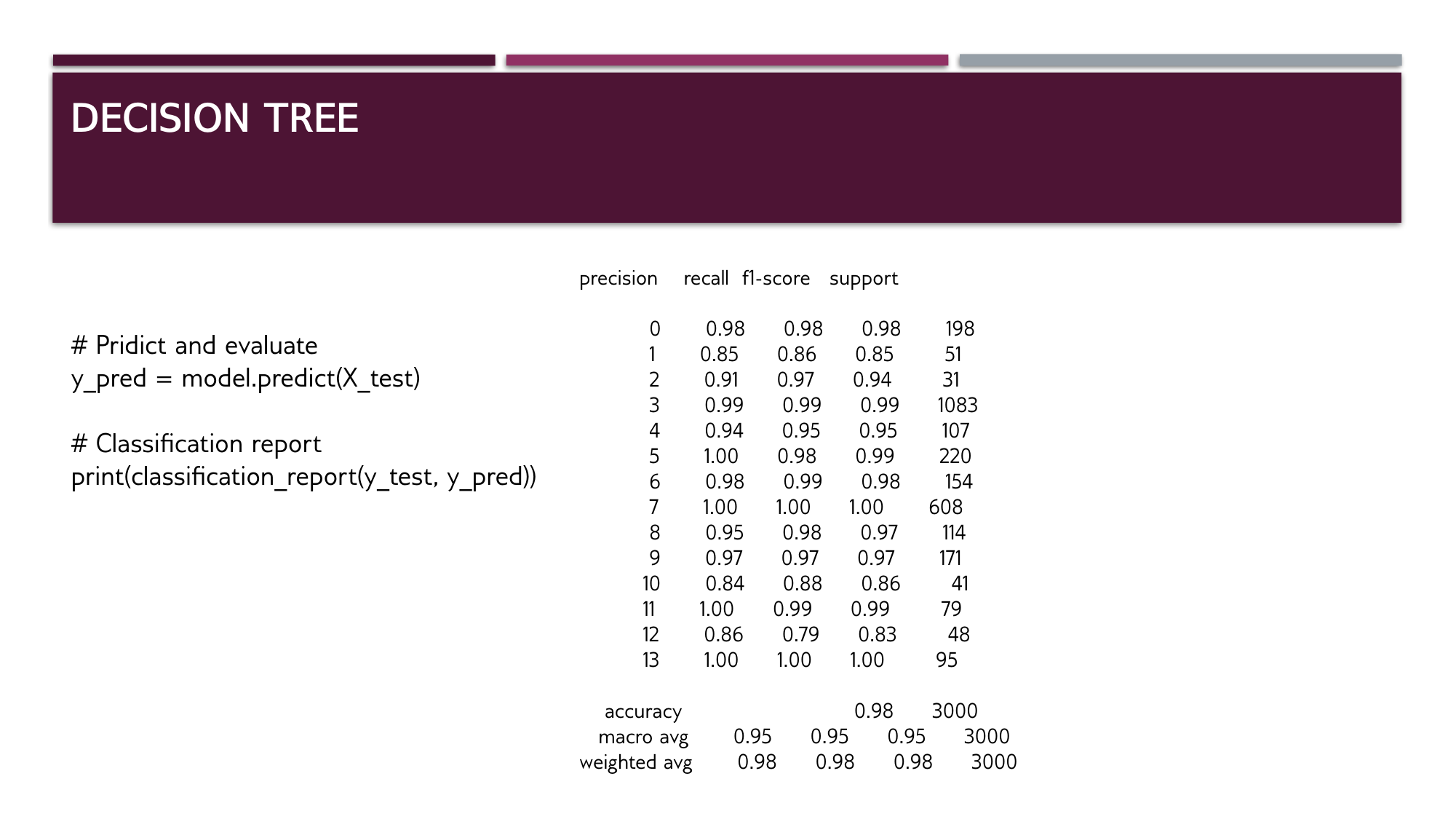

precision    recall  f1-score   support

           0       0.98      0.98      0.98       198
           1       0.85      0.86      0.85        51
           2       0.91      0.97      0.94        31
           3       0.99      0.99      0.99      1083
           4       0.94      0.95      0.95       107
           5       1.00      0.98      0.99       220
           6       0.98      0.99      0.98       154
           7       1.00      1.00      1.00       608
           8       0.95      0.98      0.97       114
           9       0.97      0.97      0.97       171
          10       0.84      0.88      0.86        41
          11       1.00      0.99      0.99        79
          12       0.86      0.79      0.83        48
          13       1.00      1.00      1.00        95

    accuracy                           0.98      3000
   macro avg       0.95      0.95      0.95      3000
weighted avg       0.98      0.98      0.98      3000
# Decision tree
# Pridict and evaluate
y_pred = model.predict(X_test)

# Classification report
print(classification_report(y_test, y_pred))